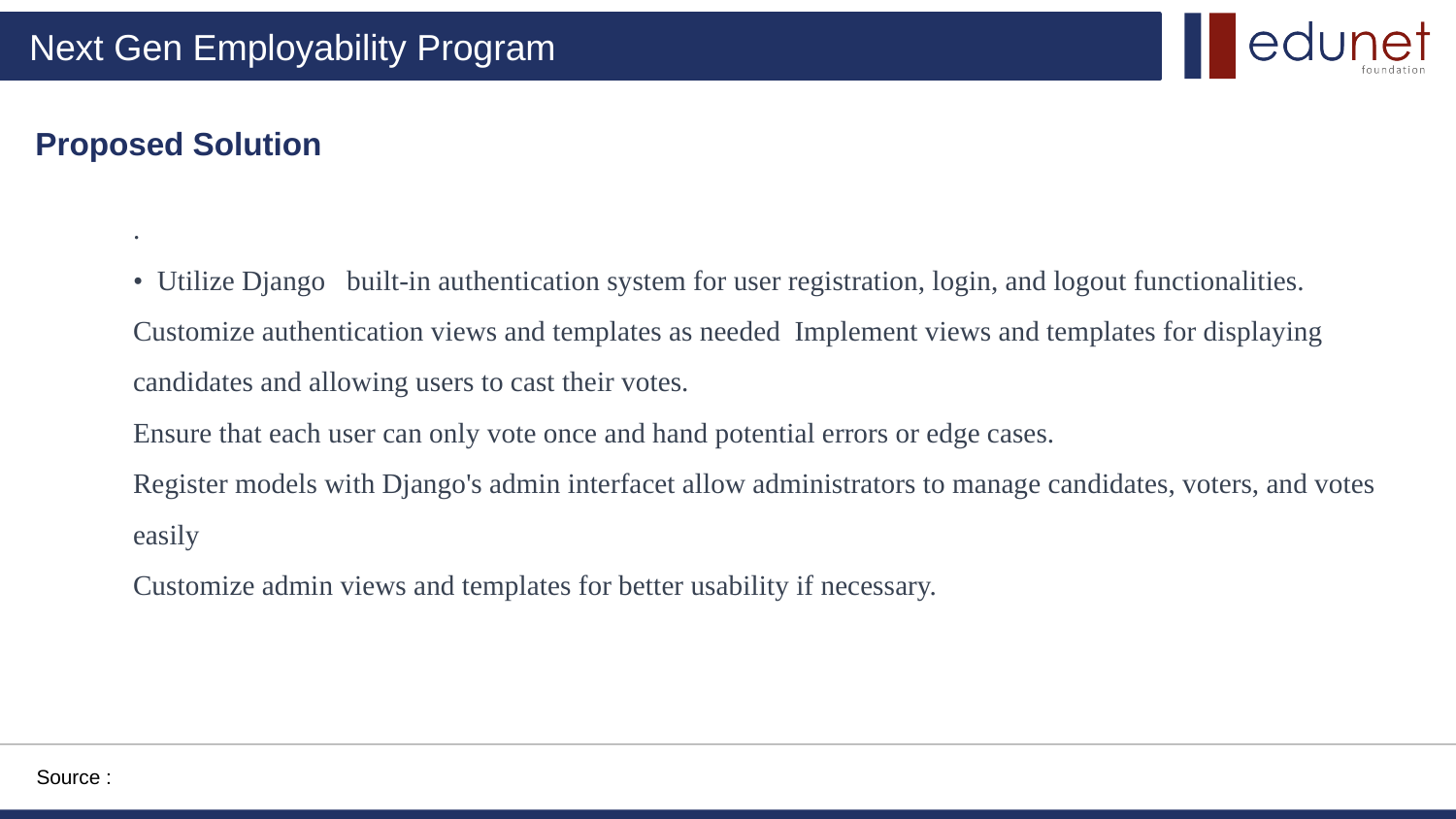

Proposed Solution
.
•  Utilize Django   built-in authentication system for user registration, login, and logout functionalities. Customize authentication views and templates as needed  Implement views and templates for displaying candidates and allowing users to cast their votes.
Ensure that each user can only vote once and hand potential errors or edge cases.
Register models with Django's admin interfacet allow administrators to manage candidates, voters, and votes easily
Customize admin views and templates for better usability if necessary.
Source :